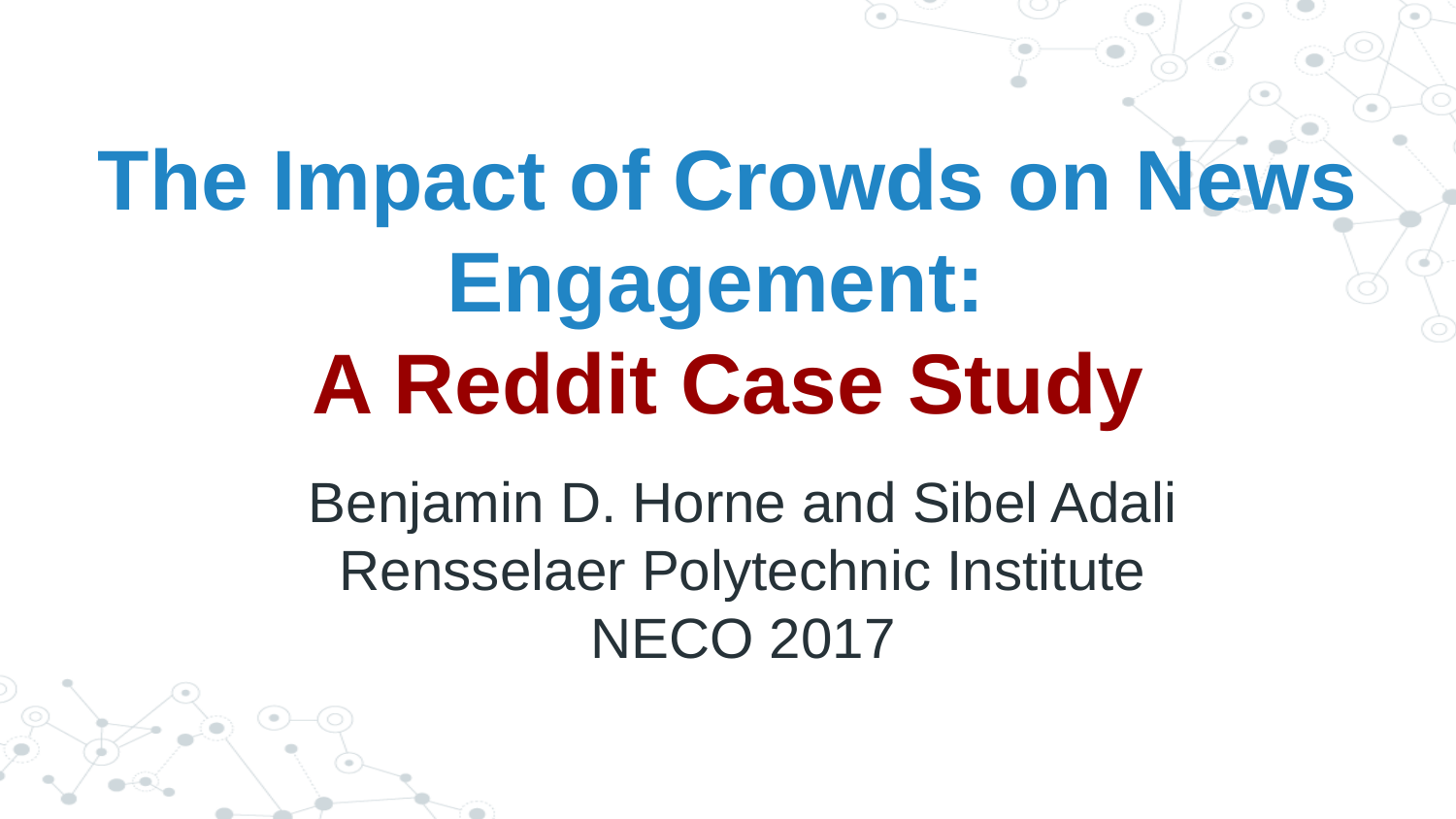

# The Impact of Crowds on News Engagement:
A Reddit Case Study
Benjamin D. Horne and Sibel Adali
Rensselaer Polytechnic Institute
NECO 2017